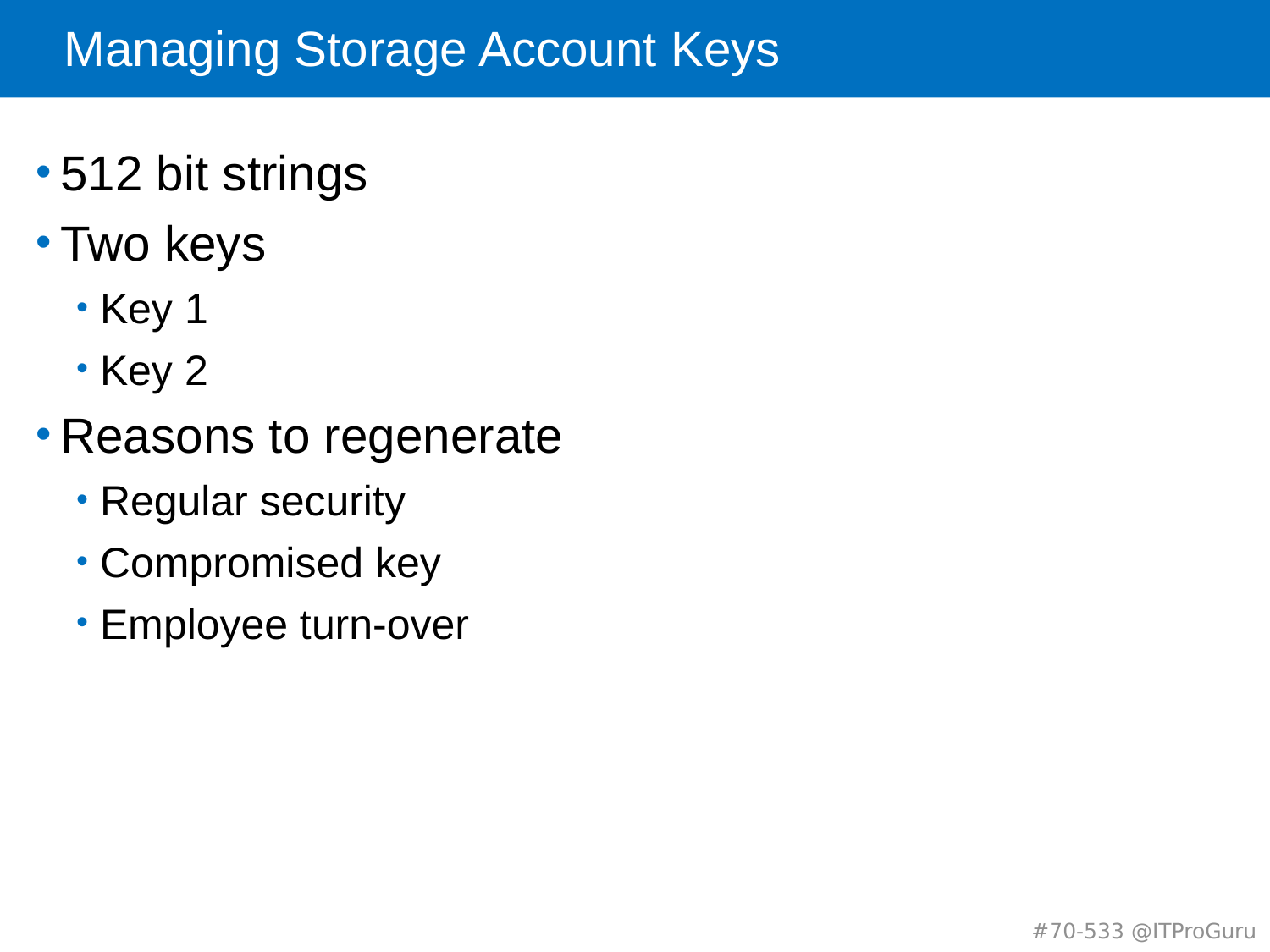

# Managing Storage Account Keys
512 bit strings
Two keys
Key 1
Key 2
Reasons to regenerate
Regular security
Compromised key
Employee turn-over